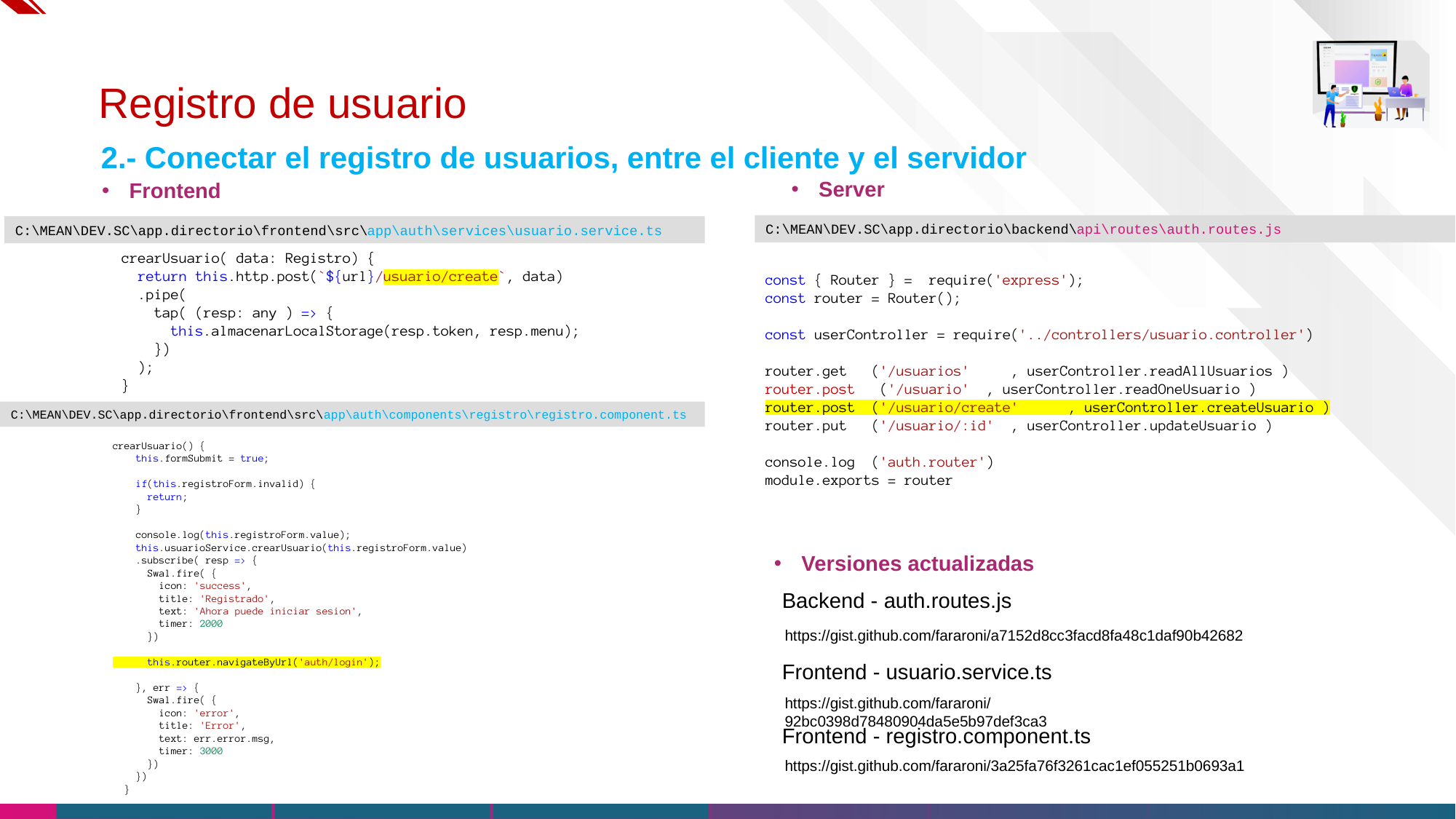

# Registro de usuario
2.- Conectar el registro de usuarios, entre el cliente y el servidor
Server
Frontend
C:\MEAN\DEV.SC\app.directorio\backend\api\routes\auth.routes.js
C:\MEAN\DEV.SC\app.directorio\frontend\src\app\auth\services\usuario.service.ts
  crearUsuario( data: Registro) {
    return this.http.post(`${url}/usuario/create`, data)
    .pipe(
      tap( (resp: any ) => {
        this.almacenarLocalStorage(resp.token, resp.menu);
      })
    );
  }
const { Router } =  require('express');
const router = Router();
const userController = require('../controllers/usuario.controller')
router.get   ('/usuarios'     , userController.readAllUsuarios )
router.post   ('/usuario'  , userController.readOneUsuario )
router.post  ('/usuario/create'      , userController.createUsuario )
router.put   ('/usuario/:id'  , userController.updateUsuario )
console.log  ('auth.router')
module.exports = router
C:\MEAN\DEV.SC\app.directorio\frontend\src\app\auth\components\registro\registro.component.ts
crearUsuario() {
    this.formSubmit = true;
    if(this.registroForm.invalid) {
      return;
    }

    console.log(this.registroForm.value);
    this.usuarioService.crearUsuario(this.registroForm.value)
    .subscribe( resp => {
      Swal.fire( {
        icon: 'success',
        title: 'Registrado',
        text: 'Ahora puede iniciar sesion',
        timer: 2000
      })

      this.router.navigateByUrl('auth/login');

    }, err => {
      Swal.fire( {
        icon: 'error',
        title: 'Error',
        text: err.error.msg,
        timer: 3000
      })
    })
  }
Versiones actualizadas
Backend - auth.routes.js
https://gist.github.com/fararoni/a7152d8cc3facd8fa48c1daf90b42682
Frontend - usuario.service.ts
https://gist.github.com/fararoni/92bc0398d78480904da5e5b97def3ca3
Frontend - registro.component.ts
https://gist.github.com/fararoni/3a25fa76f3261cac1ef055251b0693a1